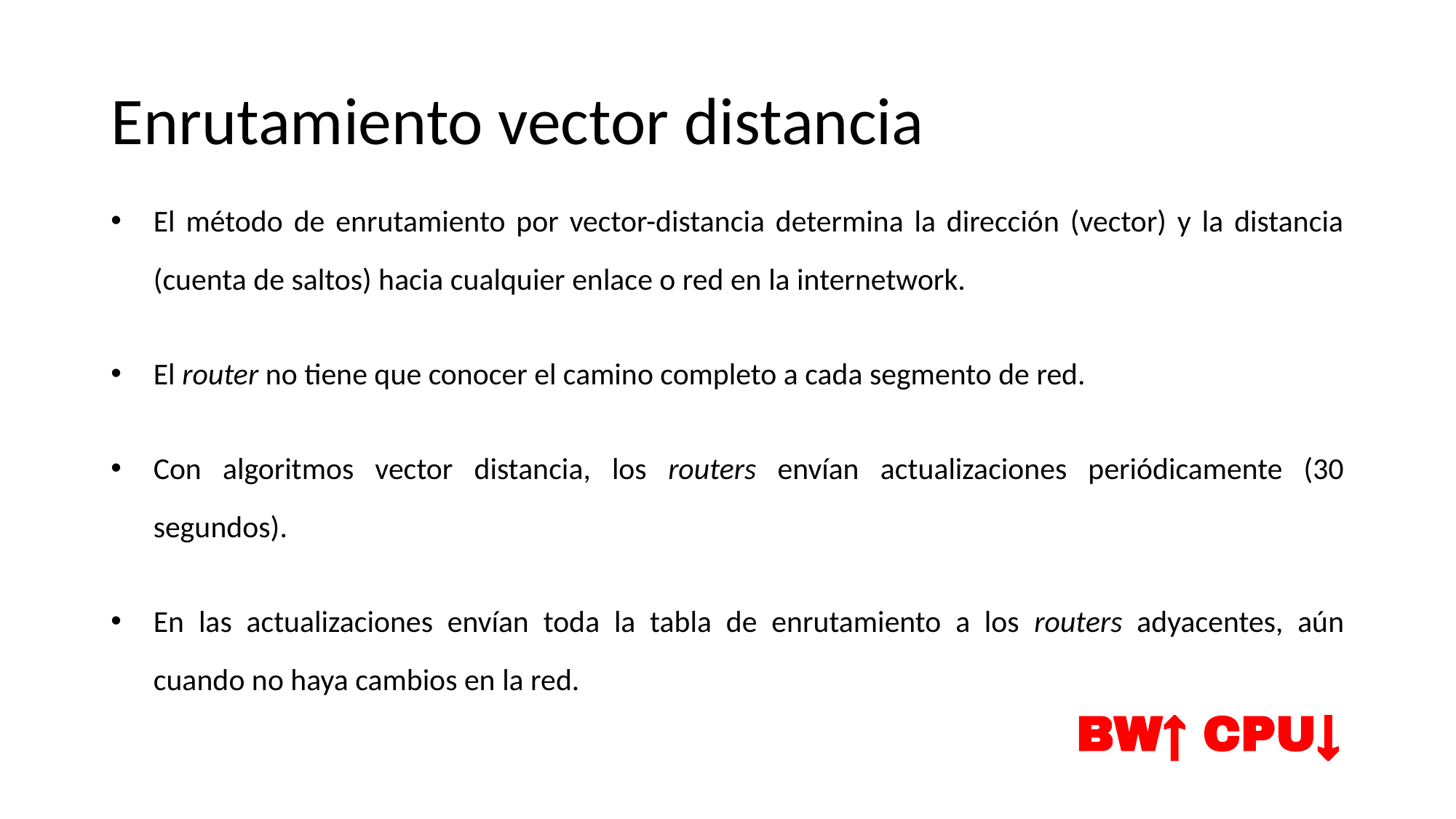

# Enrutamiento vector distancia
El método de enrutamiento por vector-distancia determina la dirección (vector) y la distancia (cuenta de saltos) hacia cualquier enlace o red en la internetwork.
El router no tiene que conocer el camino completo a cada segmento de red.
Con algoritmos vector distancia, los routers envían actualizaciones periódicamente (30 segundos).
En las actualizaciones envían toda la tabla de enrutamiento a los routers adyacentes, aún cuando no haya cambios en la red.

BW↑ CPU↓
lunes, 19 de agosto de 2019